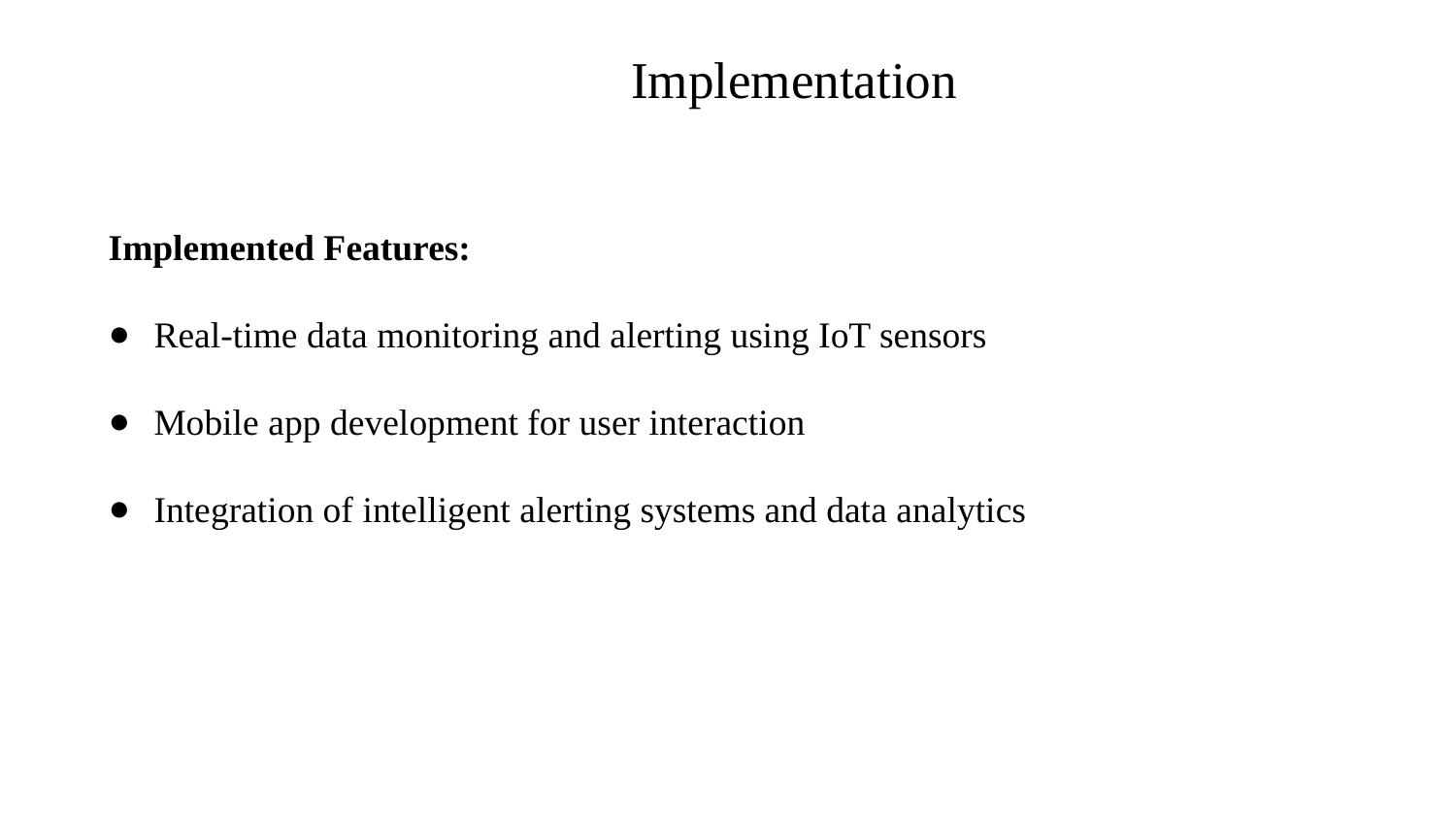

# Implementation
Implemented Features:

Real-time data monitoring and alerting using IoT sensors

Mobile app development for user interaction

Integration of intelligent alerting systems and data analytics